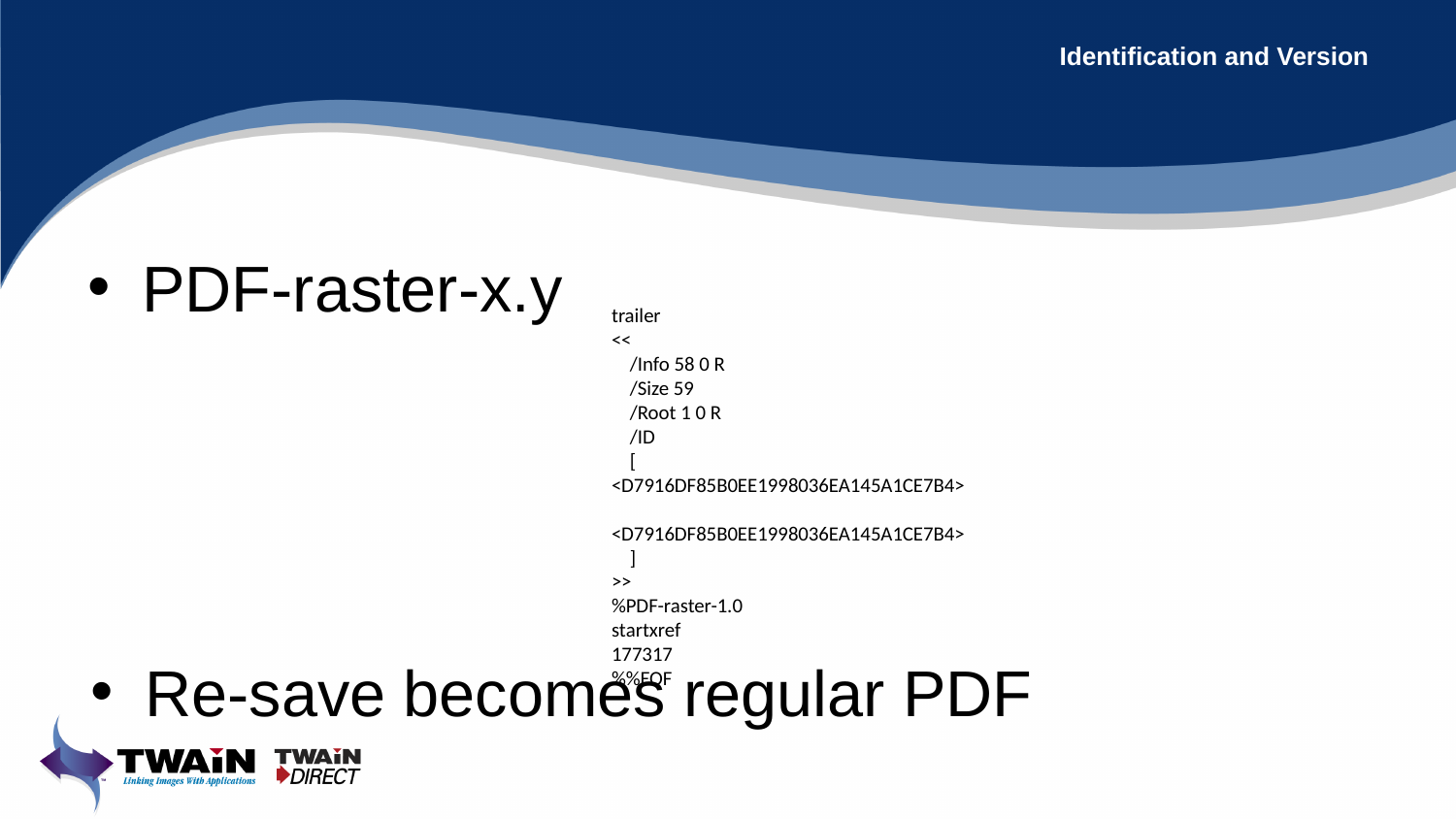

# Identification and Version
PDF-raster-x.y

trailer
<<
    /Info 58 0 R
    /Size 59
    /Root 1 0 R
    /ID
    [ 	<D7916DF85B0EE1998036EA145A1CE7B4>
	<D7916DF85B0EE1998036EA145A1CE7B4>
    ]
>>
%PDF-raster-1.0
startxref
177317
%%EOF

Re-save becomes regular PDF